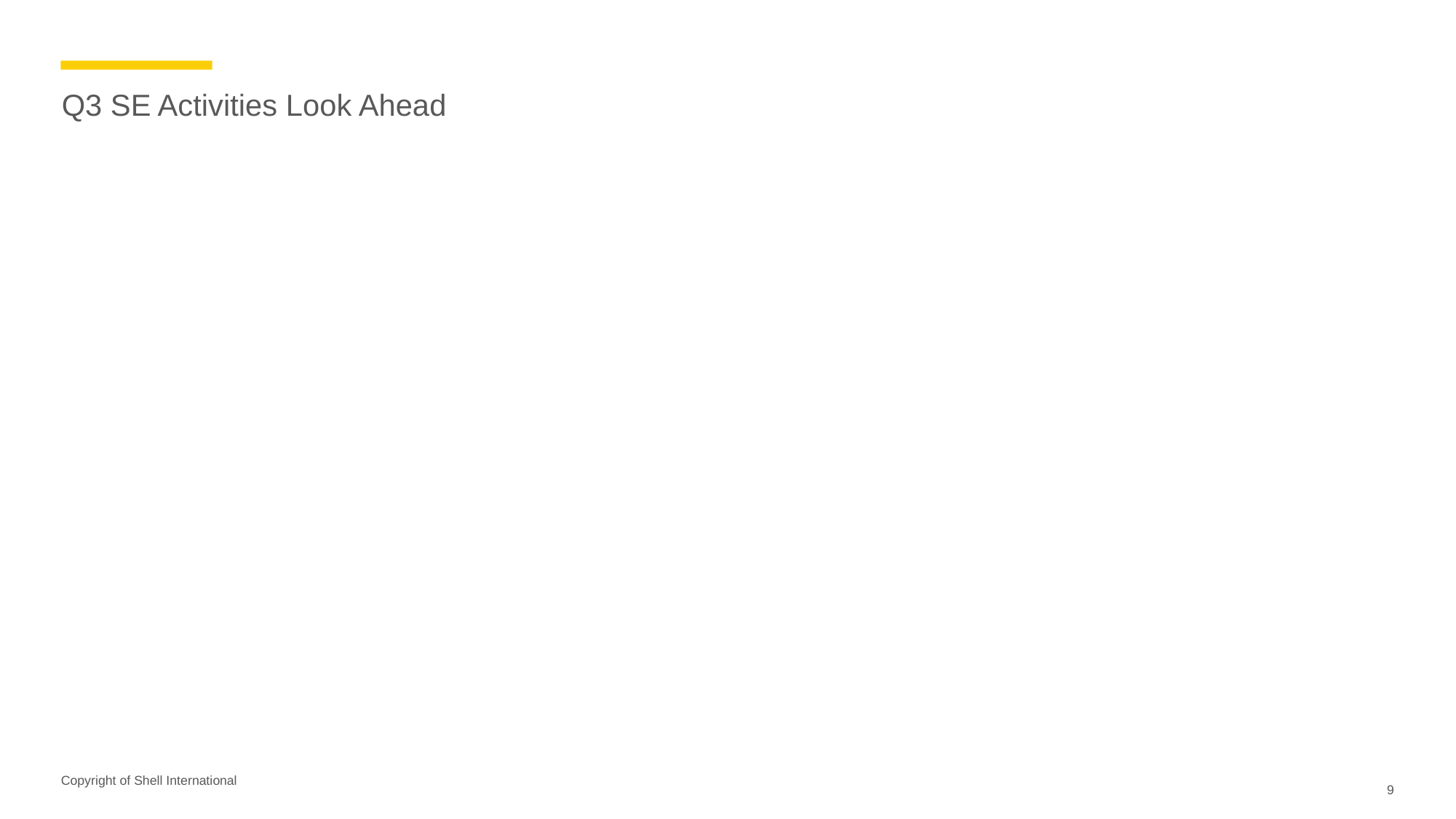

# Q3 SE Activities Look Ahead
9